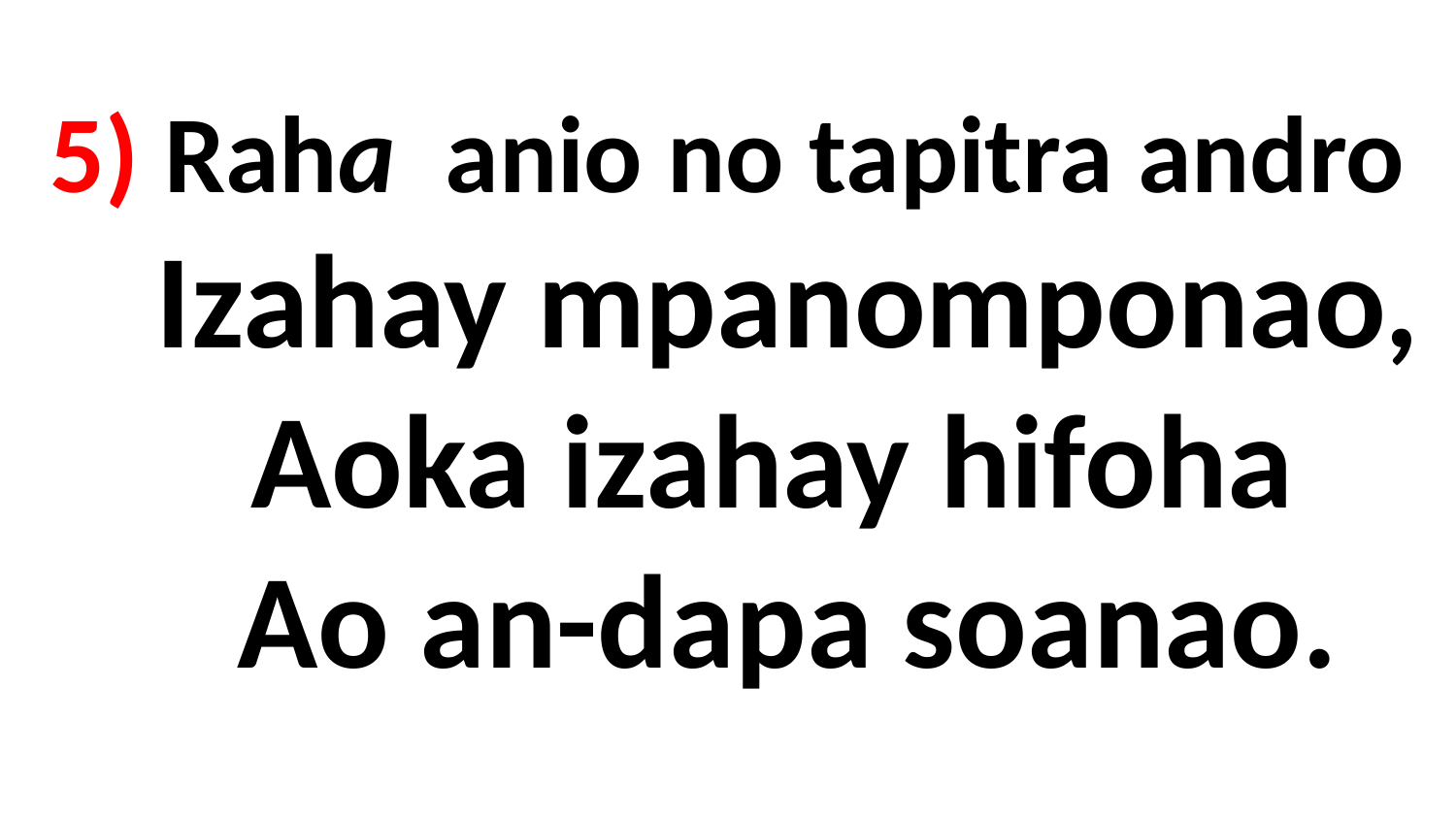

# 5) Raha  anio no tapitra andro Izahay mpanomponao, Aoka izahay hifoha Ao an-dapa soanao.